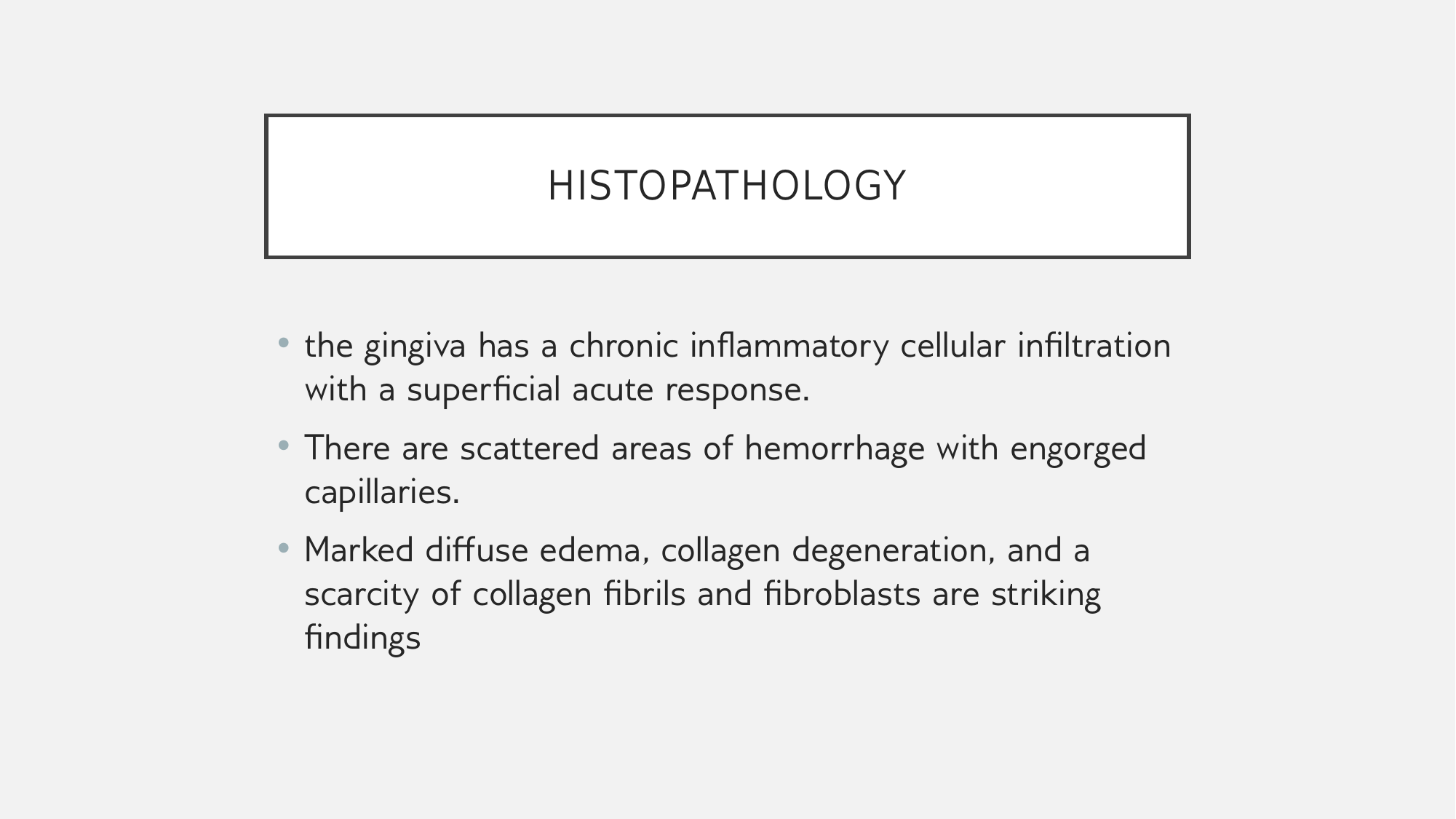

# Histopathology
the gingiva has a chronic inflammatory cellular infiltration with a superficial acute response.
There are scattered areas of hemorrhage with engorged capillaries.
Marked diffuse edema, collagen degeneration, and a scarcity of collagen fibrils and fibroblasts are striking findings